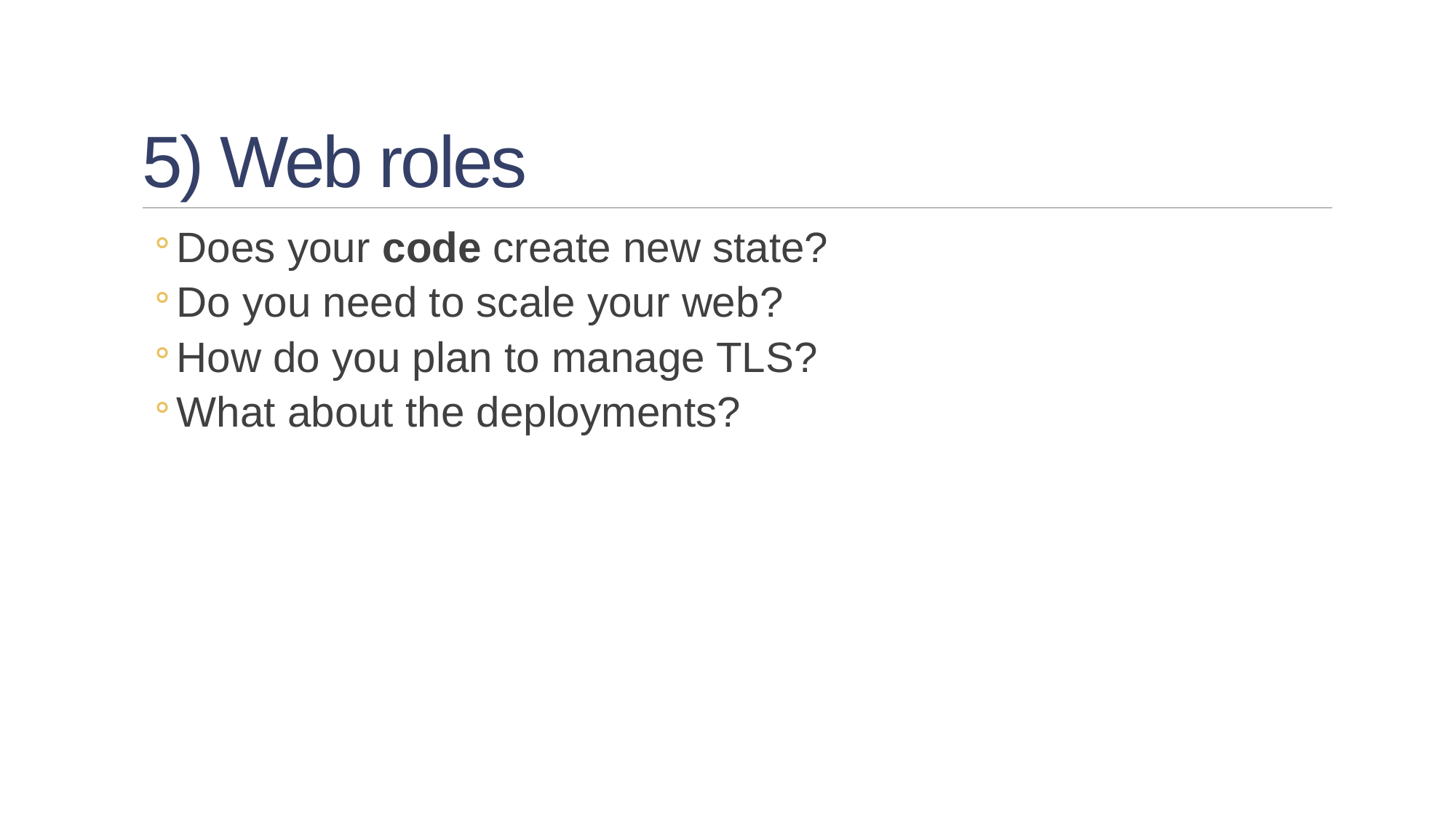

# 5) Web roles
Does your code create new state?
Do you need to scale your web?
How do you plan to manage TLS?
What about the deployments?